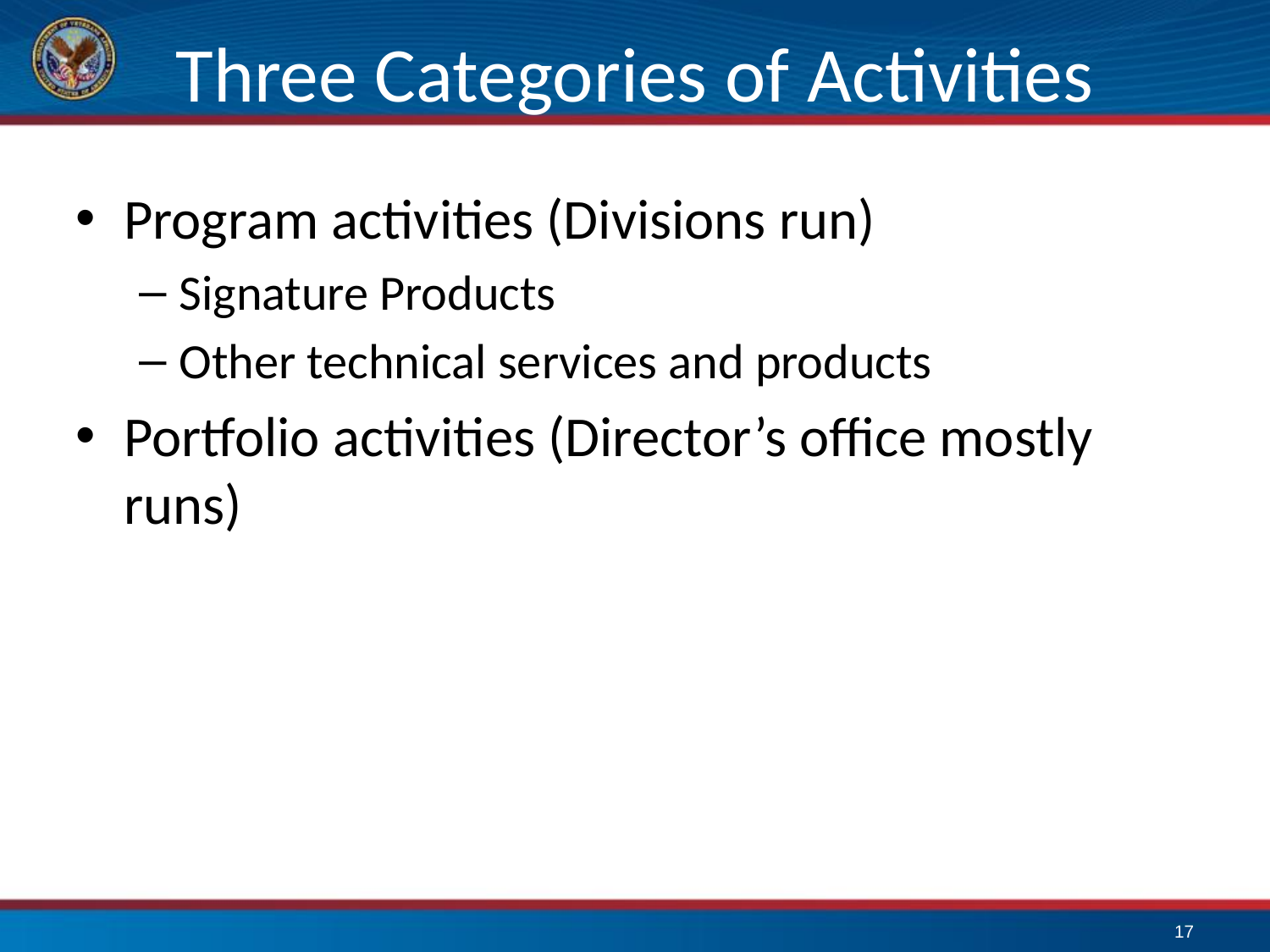

# Three Categories of Activities
Program activities (Divisions run)
Signature Products
Other technical services and products
Portfolio activities (Director’s office mostly runs)
17